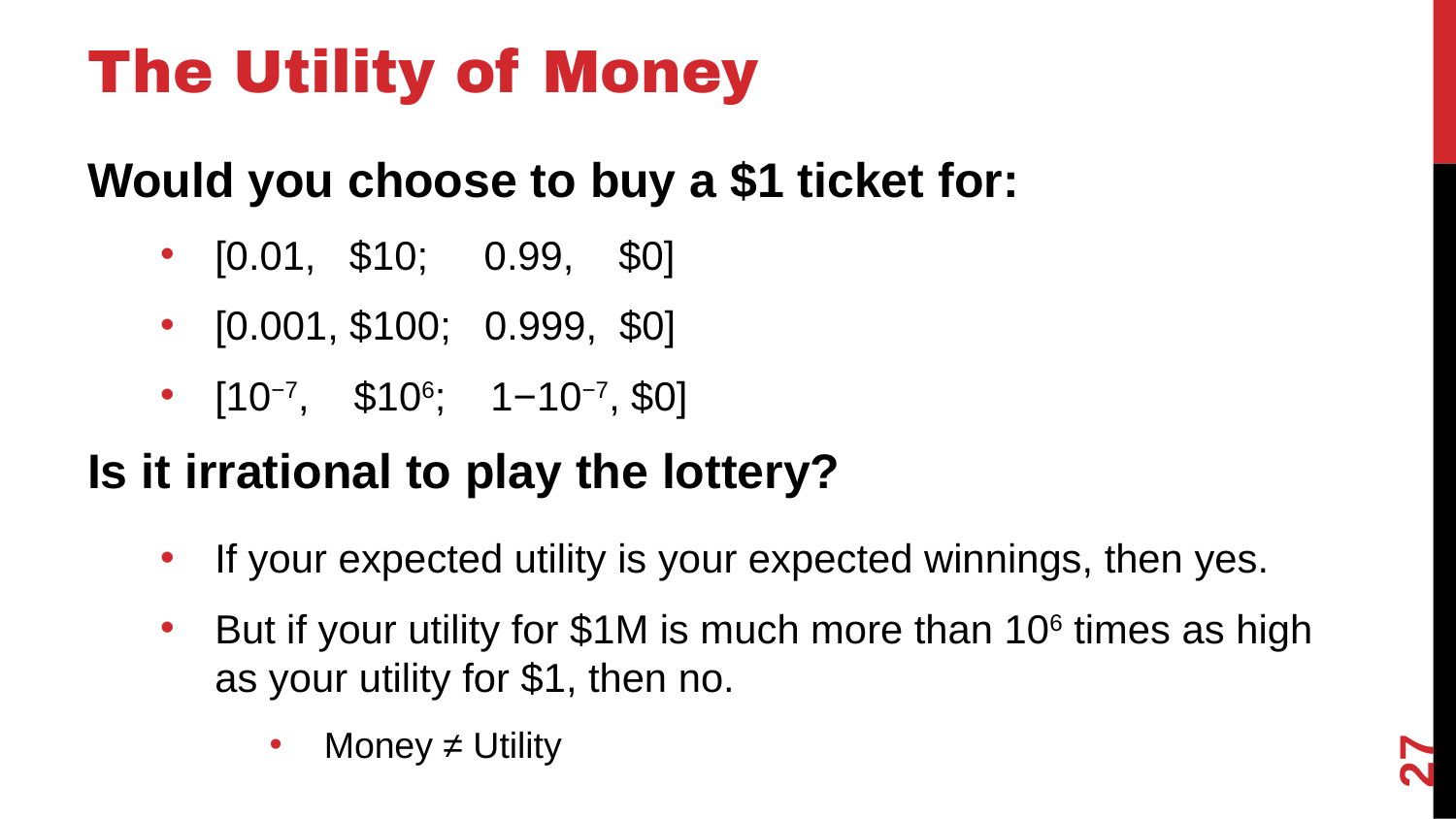

# The Utility of Money
Would you choose to buy a $1 ticket for:
[0.01,   $10;     0.99,    $0]
[0.001, $100;   0.999,  $0]
[10−7,    $106;    1−10−7, $0]
Is it irrational to play the lottery?
If your expected utility is your expected winnings, then yes.
But if your utility for $1M is much more than 106 times as high as your utility for $1, then no.
Money ≠ Utility
27